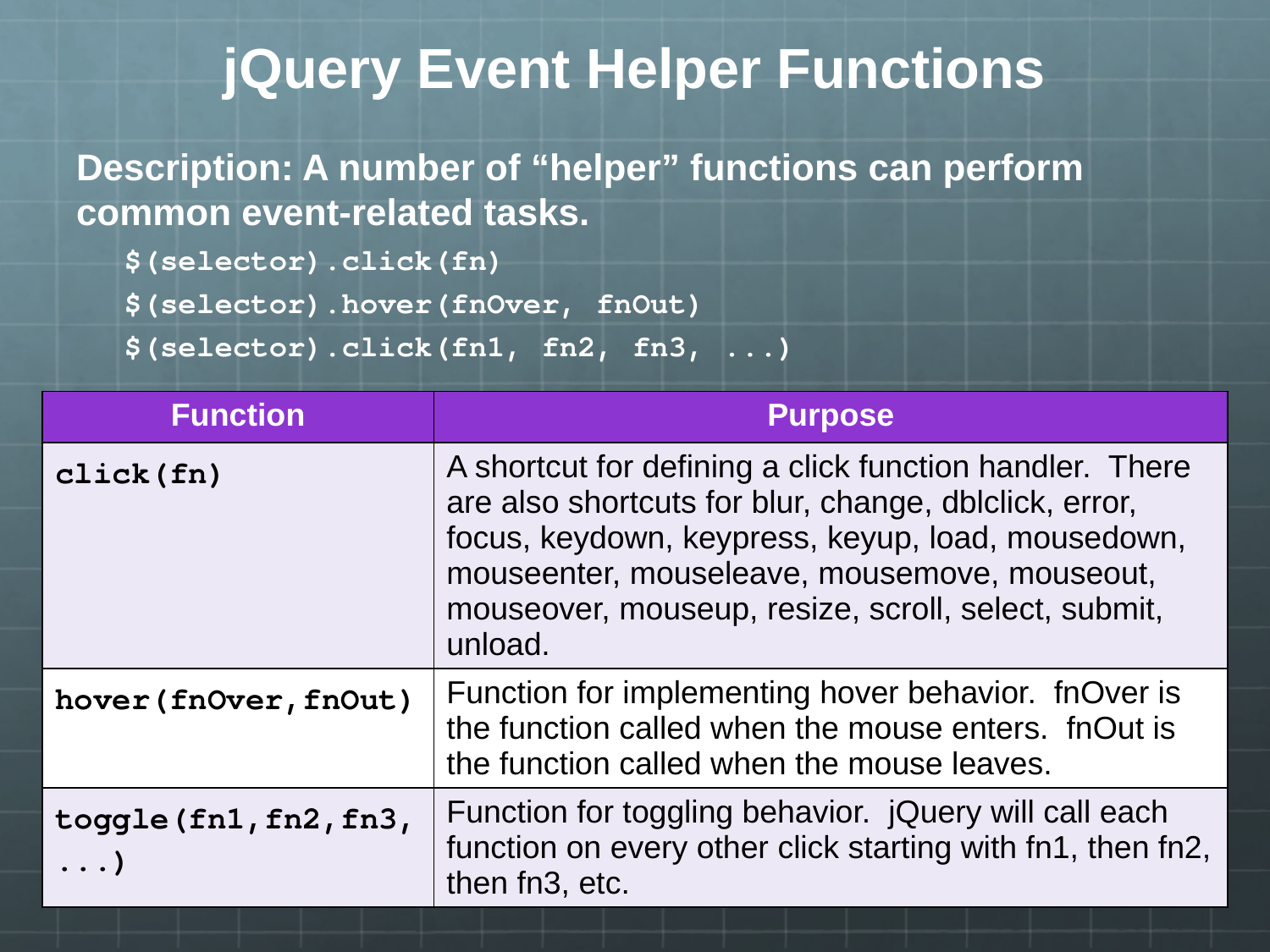

# jQuery Event Helper Functions
Description: A number of “helper” functions can perform common event-related tasks.
$(selector).click(fn)
$(selector).hover(fnOver, fnOut)
$(selector).click(fn1, fn2, fn3, ...)
| Function | Purpose |
| --- | --- |
| click(fn) | A shortcut for defining a click function handler. There are also shortcuts for blur, change, dblclick, error, focus, keydown, keypress, keyup, load, mousedown, mouseenter, mouseleave, mousemove, mouseout, mouseover, mouseup, resize, scroll, select, submit, unload. |
| hover(fnOver,fnOut) | Function for implementing hover behavior. fnOver is the function called when the mouse enters. fnOut is the function called when the mouse leaves. |
| toggle(fn1,fn2,fn3,...) | Function for toggling behavior. jQuery will call each function on every other click starting with fn1, then fn2, then fn3, etc. |